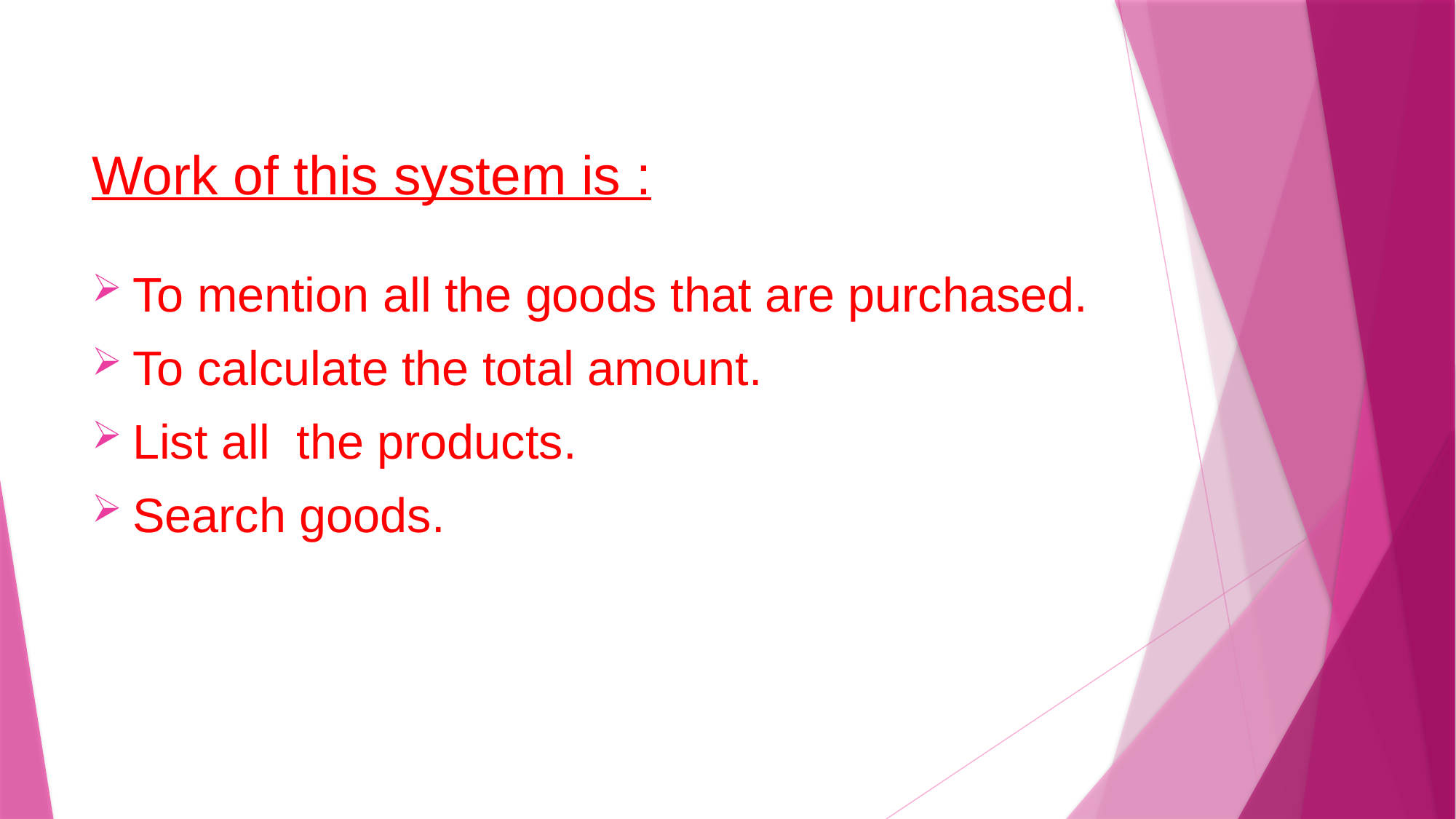

# Work of this system is :
To mention all the goods that are purchased.
To calculate the total amount.
List all  the products.
Search goods.